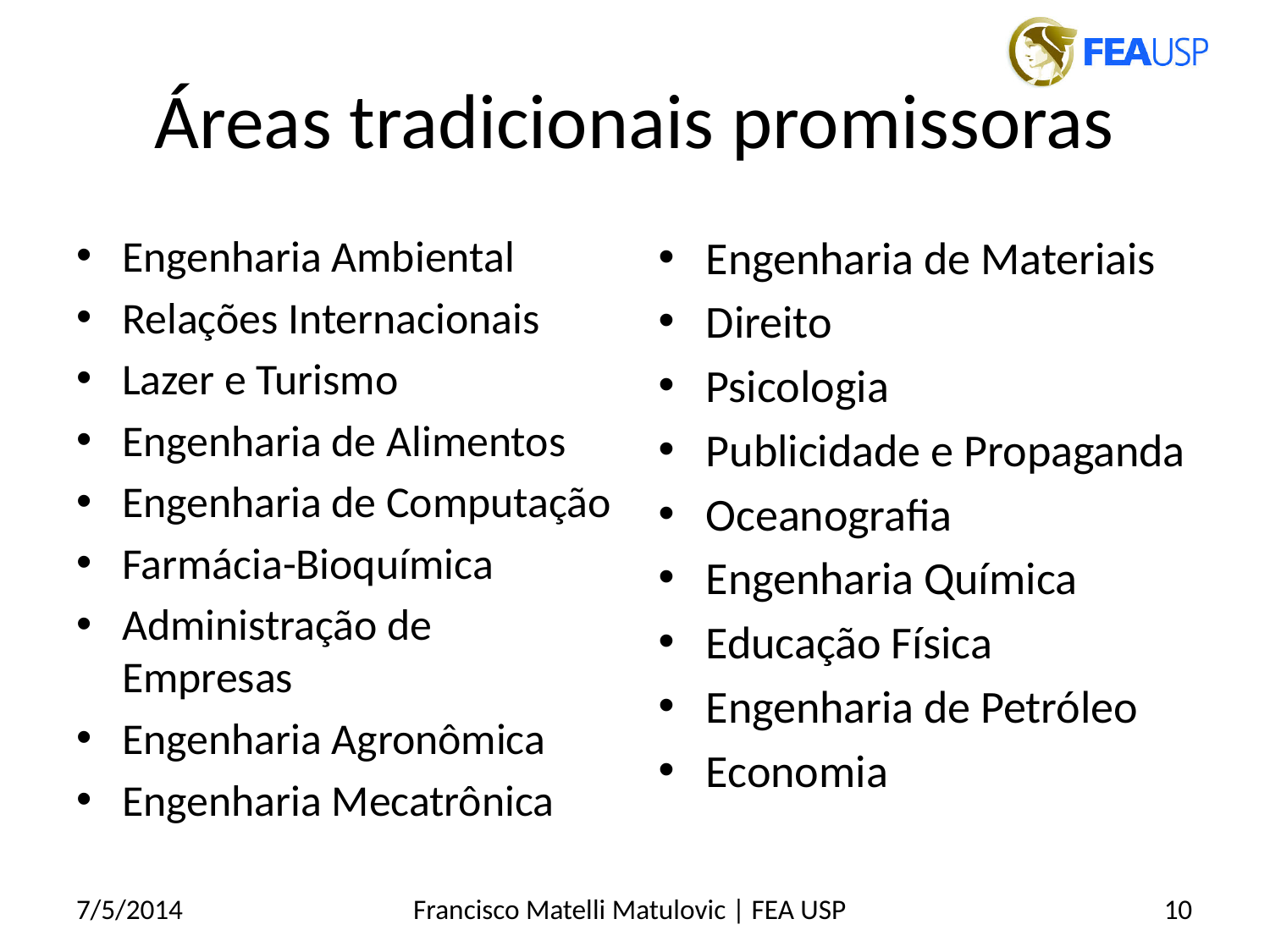

# Áreas tradicionais promissoras
Engenharia Ambiental
Relações Internacionais
Lazer e Turismo
Engenharia de Alimentos
Engenharia de Computação
Farmácia-Bioquímica
Administração de Empresas
Engenharia Agronômica
Engenharia Mecatrônica
Engenharia de Materiais
Direito
Psicologia
Publicidade e Propaganda
Oceanografia
Engenharia Química
Educação Física
Engenharia de Petróleo
Economia
7/5/2014
Francisco Matelli Matulovic | FEA USP
10